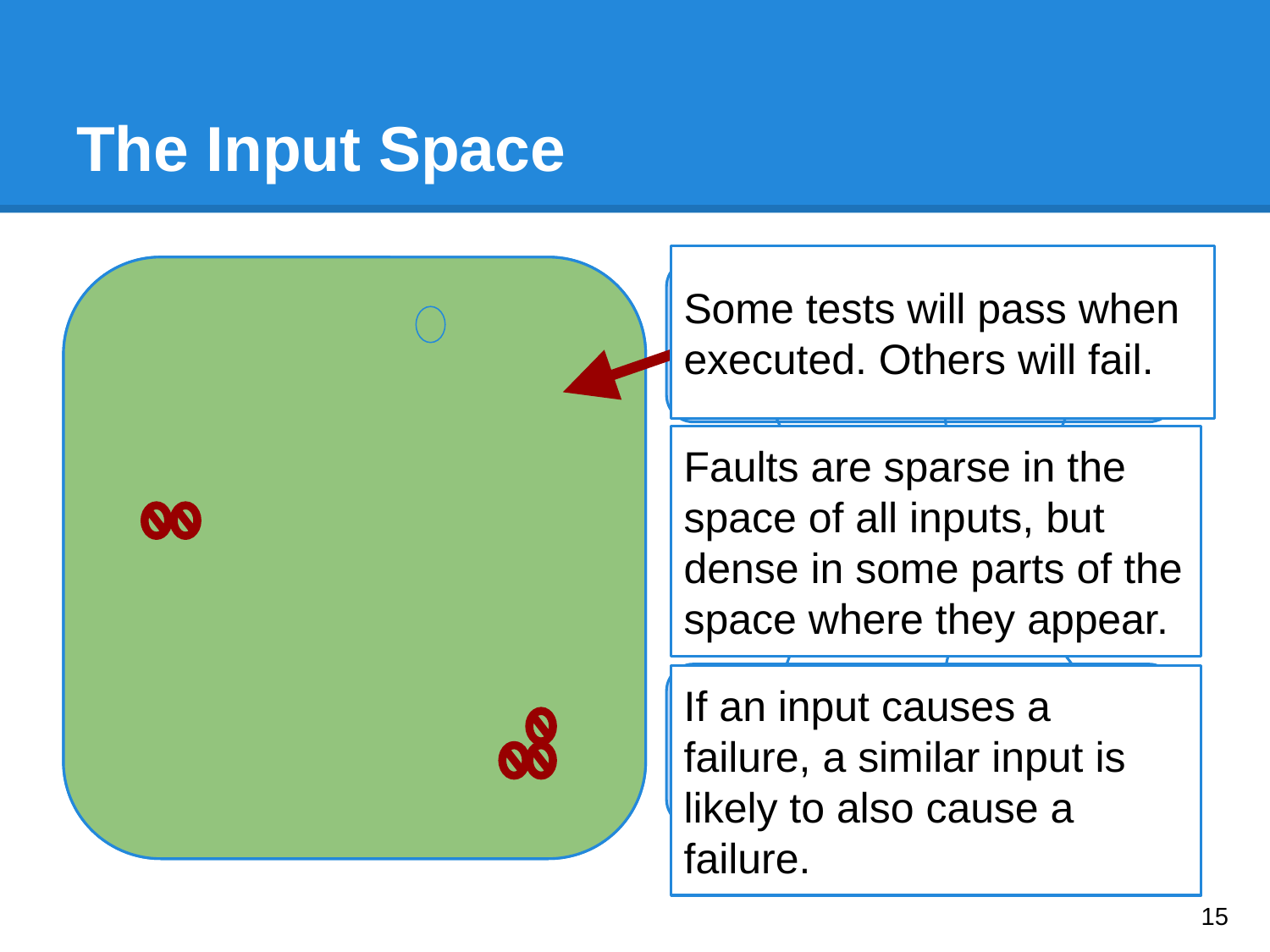

# The Input Space
Some tests will pass when executed. Others will fail.

Test Input Data

Ie

Faults are sparse in the space of all inputs, but dense in some parts of the space where they appear.

Program
Test Output Results

If an input causes a failure, a similar input is likely to also cause a failure.
Oe

15